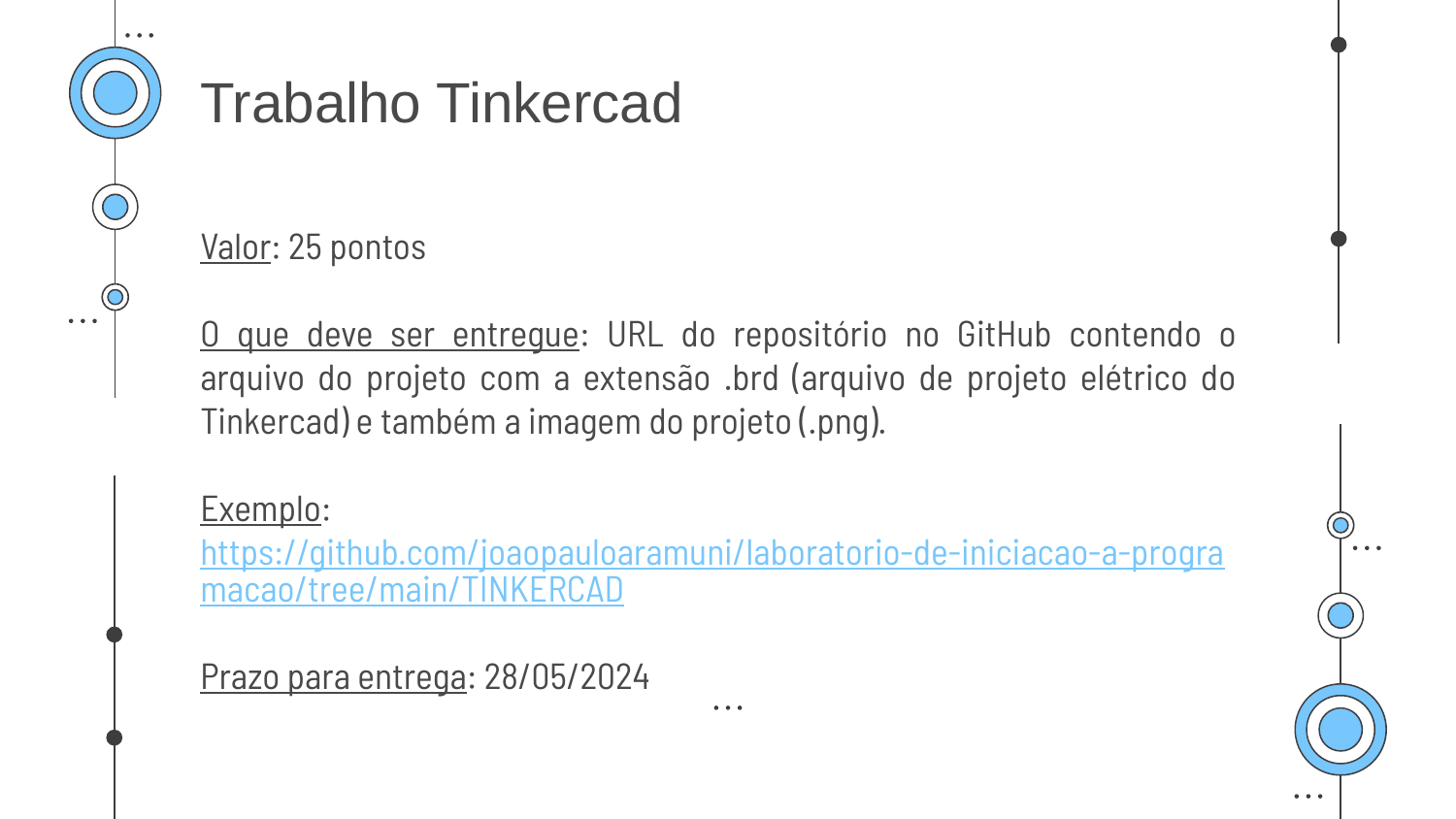

# Trabalho Tinkercad
Valor: 25 pontos

O que deve ser entregue: URL do repositório no GitHub contendo o arquivo do projeto com a extensão .brd (arquivo de projeto elétrico do Tinkercad) e também a imagem do projeto (.png).

Exemplo:
https://github.com/joaopauloaramuni/laboratorio-de-iniciacao-a-programacao/tree/main/TINKERCAD

Prazo para entrega: 28/05/2024